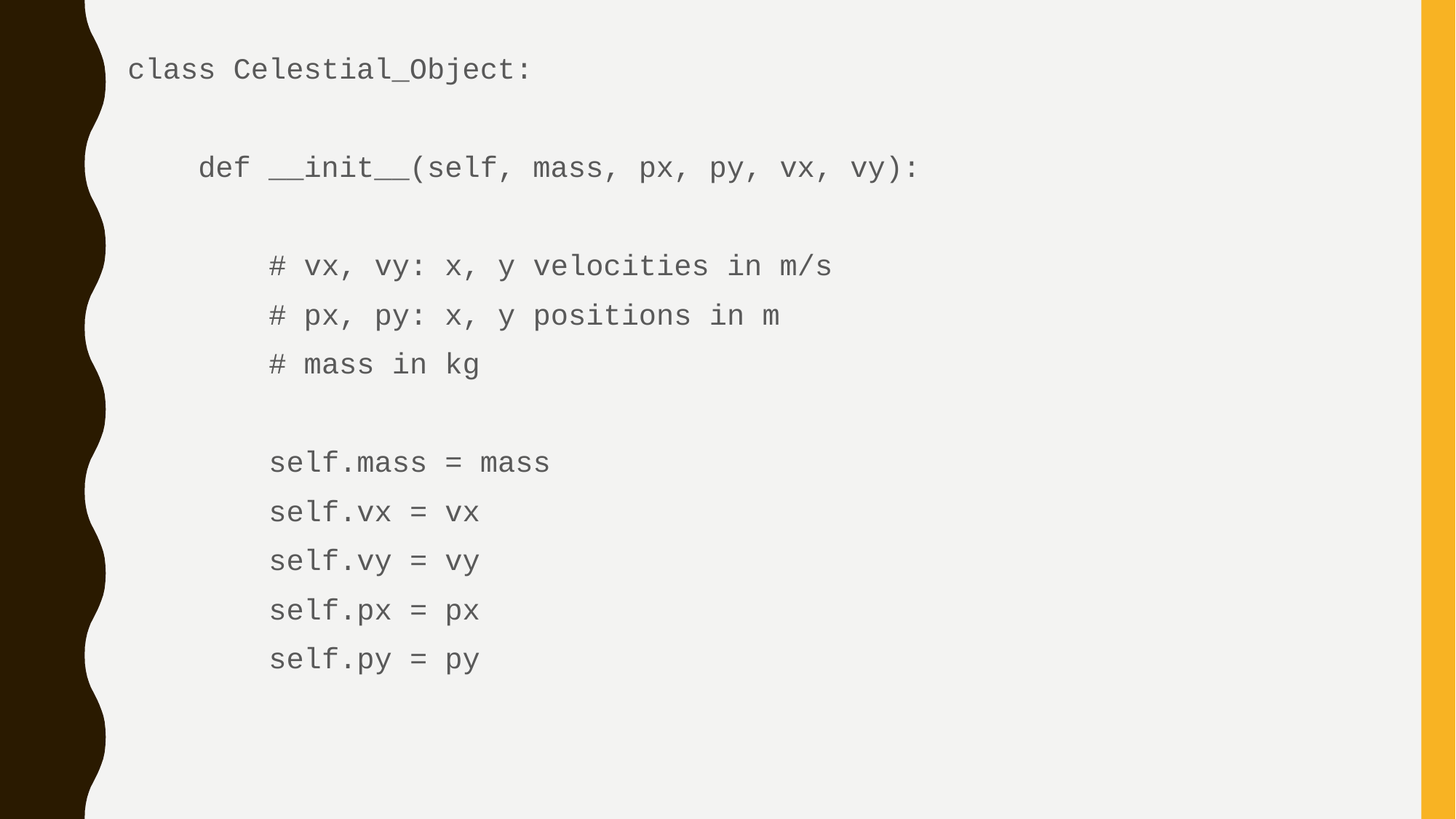

class Celestial_Object:

    def __init__(self, mass, px, py, vx, vy):

        # vx, vy: x, y velocities in m/s
        # px, py: x, y positions in m
        # mass in kg

        self.mass = mass
        self.vx = vx
        self.vy = vy
        self.px = px
        self.py = py